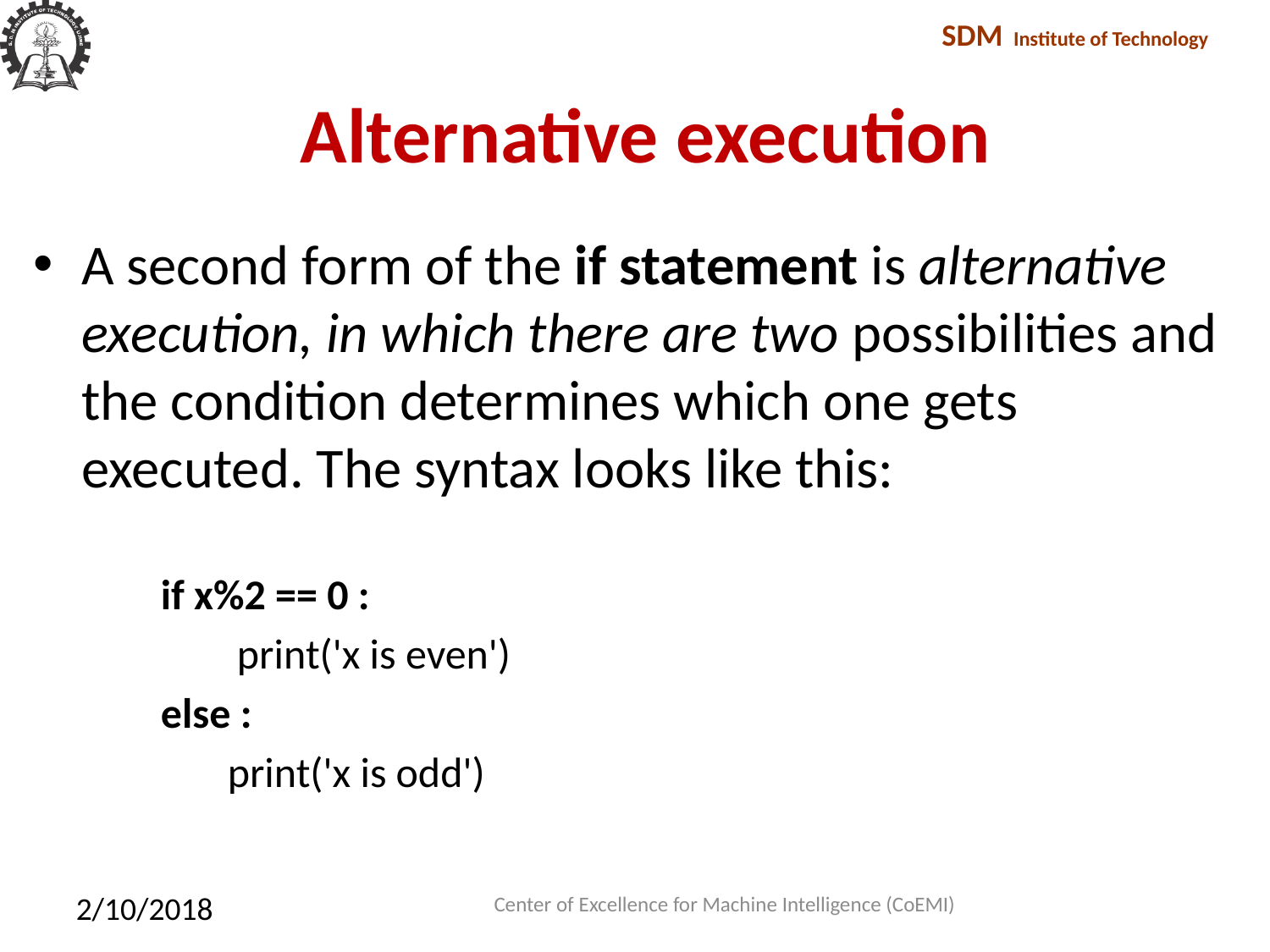

# Alternative execution
A second form of the if statement is alternative execution, in which there are two possibilities and the condition determines which one gets executed. The syntax looks like this:

if x%2 == 0 :
        print('x is even')
else :
       print('x is odd')
Center of Excellence for Machine Intelligence (CoEMI)
2/10/2018